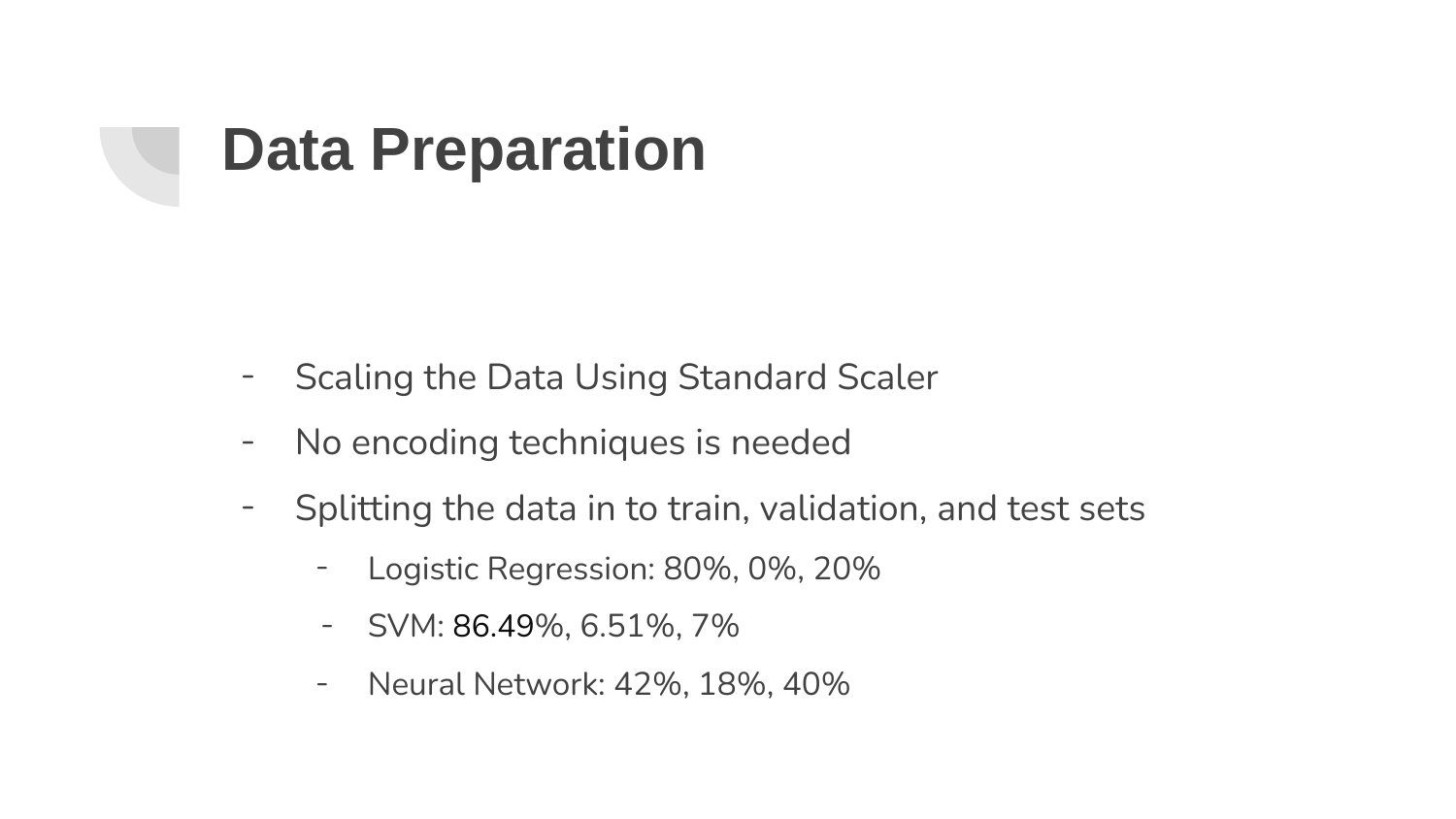

# Data Preparation
Scaling the Data Using Standard Scaler
No encoding techniques is needed
Splitting the data in to train, validation, and test sets
Logistic Regression: 80%, 0%, 20%
SVM: 86.49%, 6.51%, 7%
Neural Network: 42%, 18%, 40%